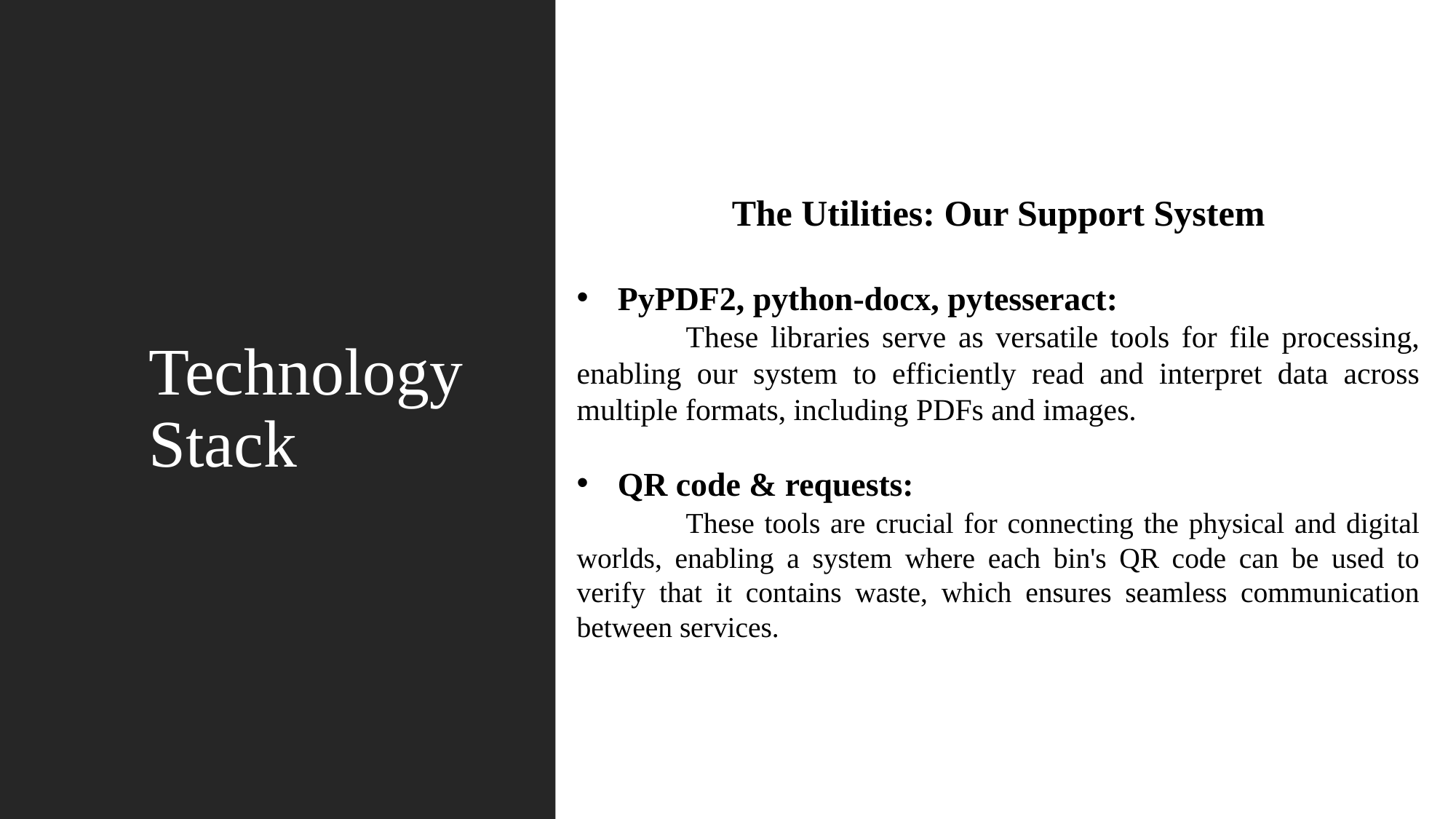

Technology Stack
The Utilities: Our Support System

PyPDF2, python-docx, pytesseract:
	These libraries serve as versatile tools for file processing, enabling our system to efficiently read and interpret data across multiple formats, including PDFs and images.

QR code & requests:
	These tools are crucial for connecting the physical and digital worlds, enabling a system where each bin's QR code can be used to verify that it contains waste, which ensures seamless communication between services.